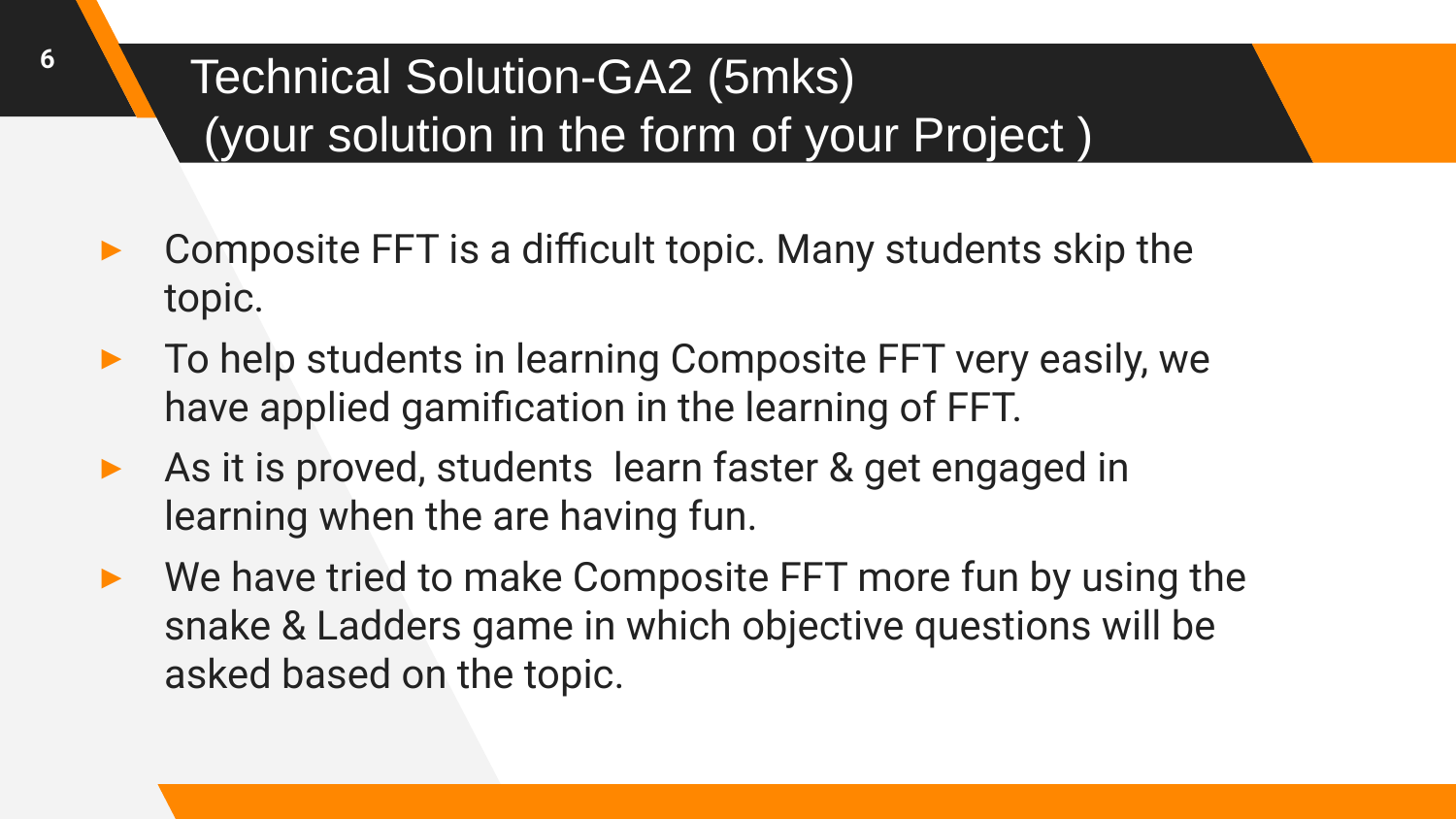

6
# Technical Solution-GA2 (5mks) (your solution in the form of your Project )
Composite FFT is a difficult topic. Many students skip the topic.
To help students in learning Composite FFT very easily, we have applied gamification in the learning of FFT.
As it is proved, students  learn faster & get engaged in learning when the are having fun.
We have tried to make Composite FFT more fun by using the snake & Ladders game in which objective questions will be asked based on the topic.